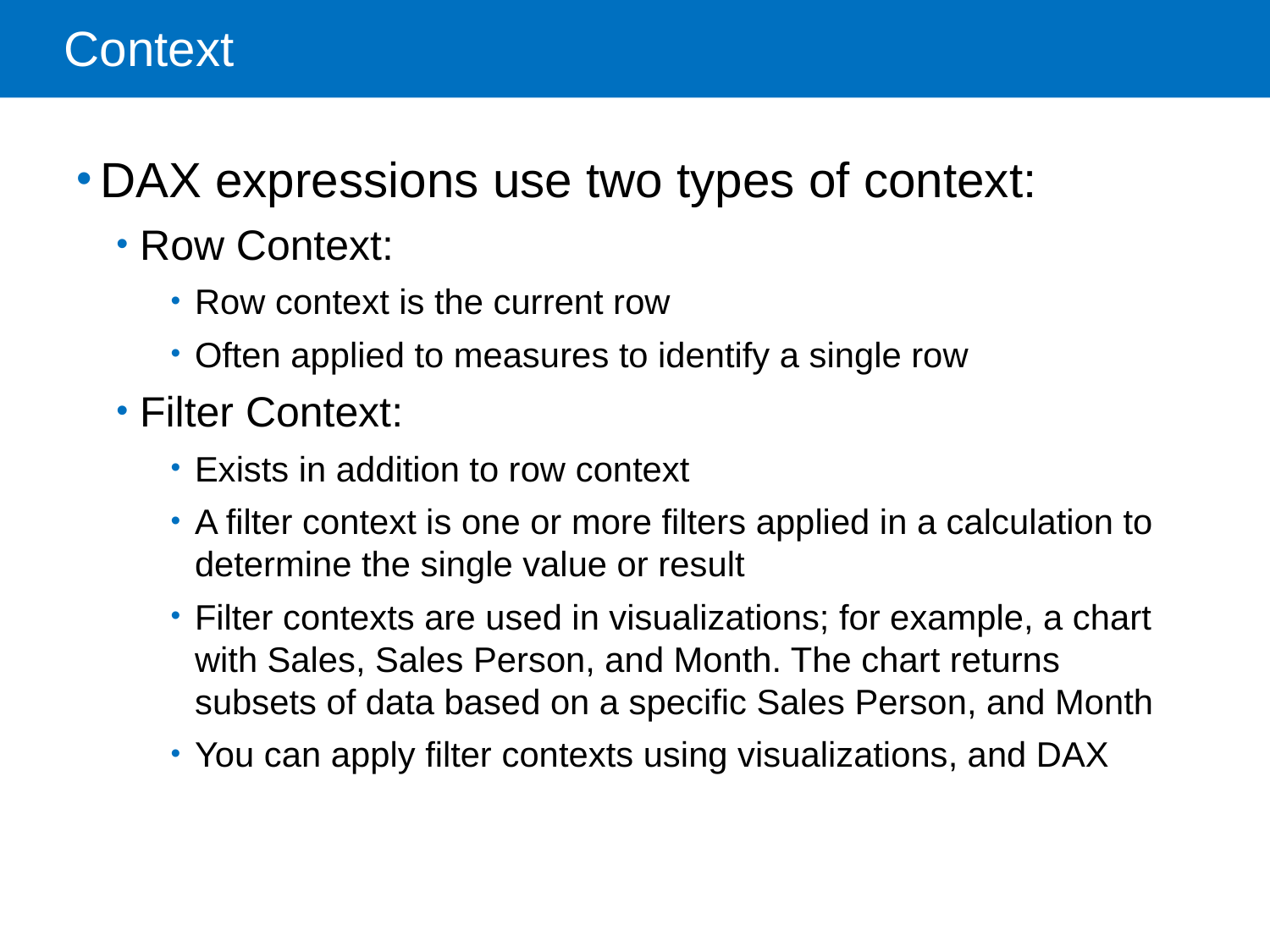

# Context
DAX expressions use two types of context:
Row Context:
Row context is the current row
Often applied to measures to identify a single row
Filter Context:
Exists in addition to row context
A filter context is one or more filters applied in a calculation to determine the single value or result
Filter contexts are used in visualizations; for example, a chart with Sales, Sales Person, and Month. The chart returns subsets of data based on a specific Sales Person, and Month
You can apply filter contexts using visualizations, and DAX